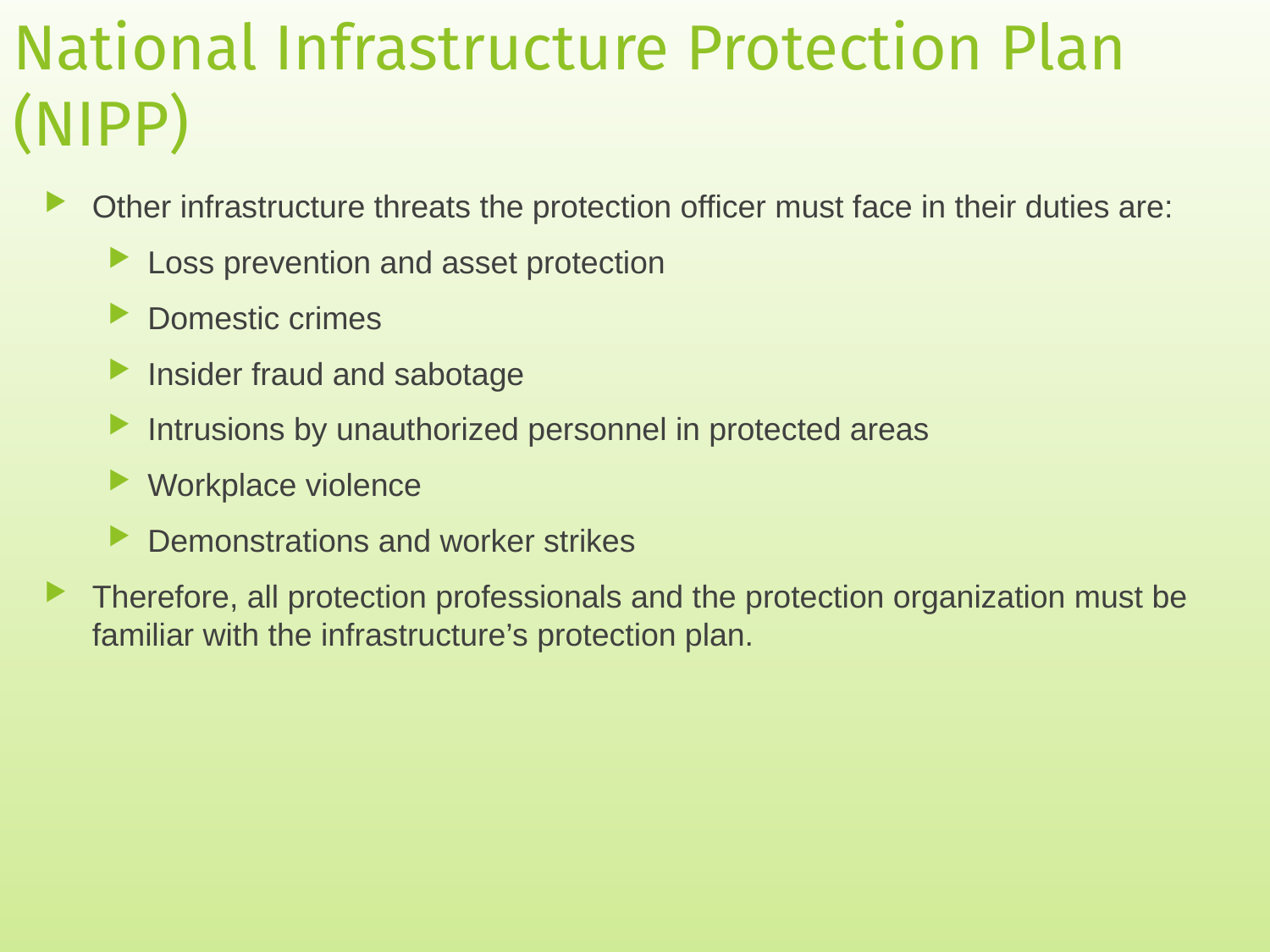

# National Infrastructure Protection Plan (NIPP)
Other infrastructure threats the protection officer must face in their duties are:
Loss prevention and asset protection
Domestic crimes
Insider fraud and sabotage
Intrusions by unauthorized personnel in protected areas
Workplace violence
Demonstrations and worker strikes
Therefore, all protection professionals and the protection organization must be familiar with the infrastructure’s protection plan.

5